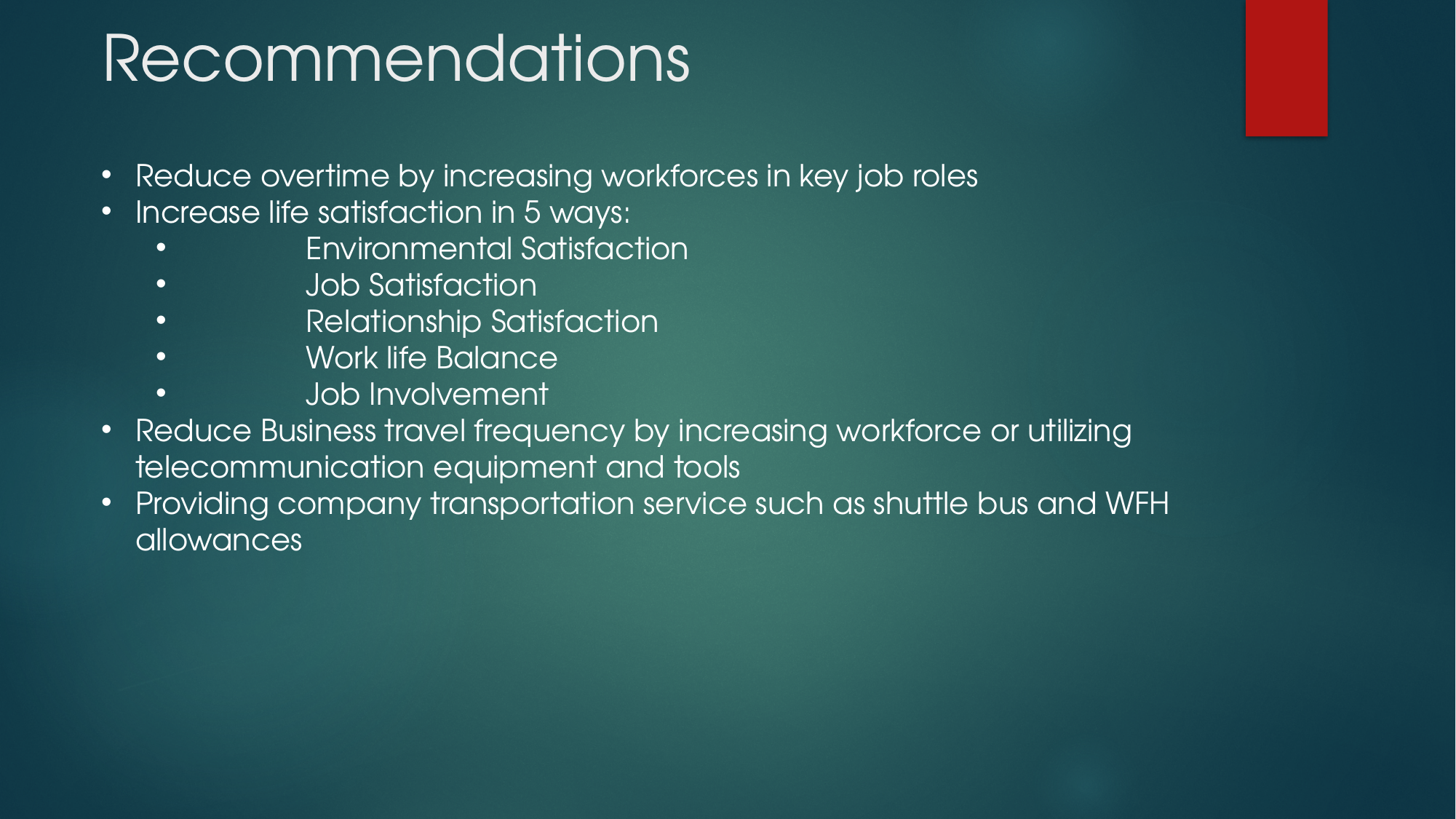

# Recommendations
Reduce overtime by increasing workforces in key job roles
Increase life satisfaction in 5 ways:
	Environmental Satisfaction
	Job Satisfaction
	Relationship Satisfaction
	Work life Balance
	Job Involvement
Reduce Business travel frequency by increasing workforce or utilizing telecommunication equipment and tools
Providing company transportation service such as shuttle bus and WFH allowances